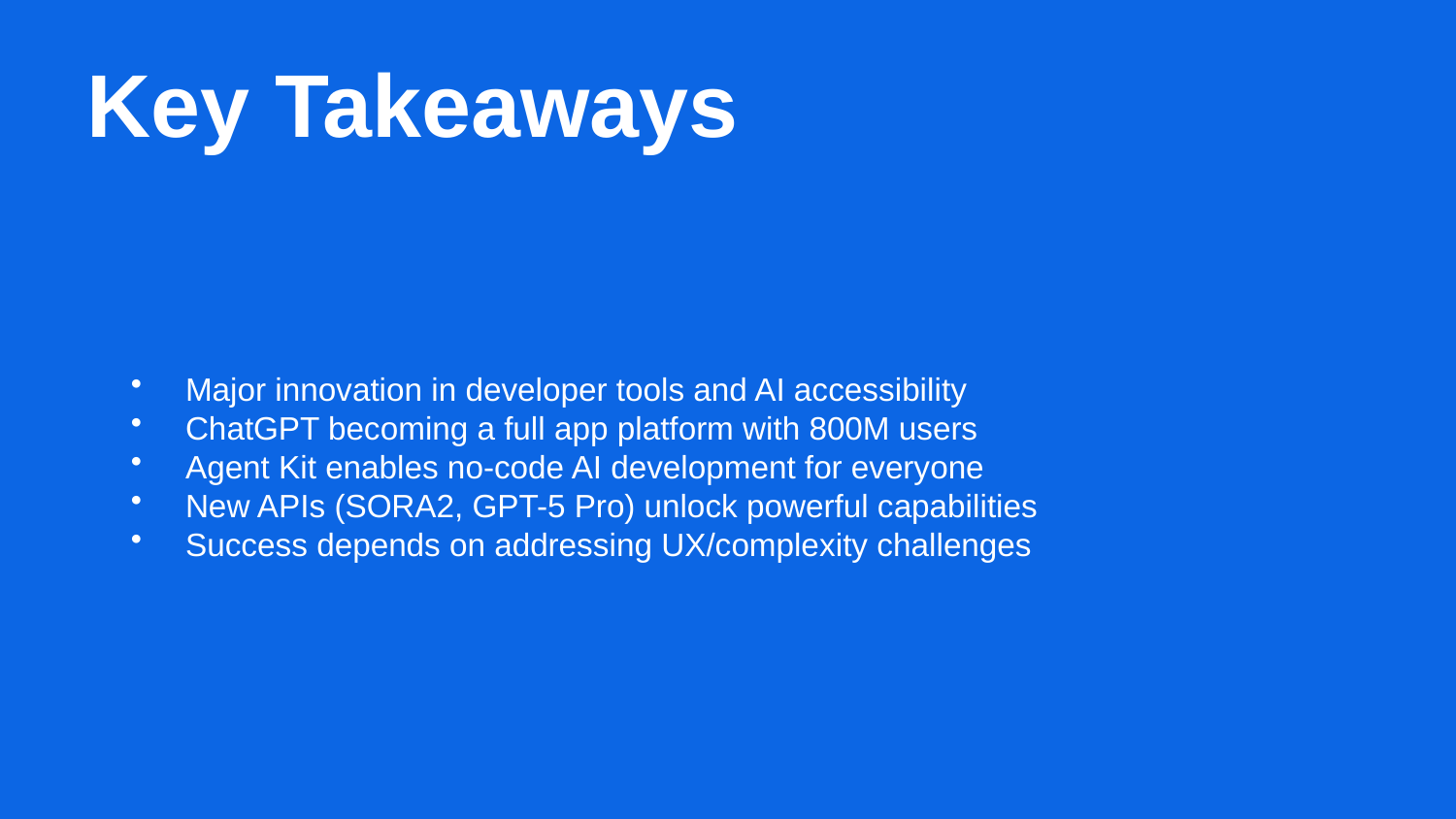

Key Takeaways
Major innovation in developer tools and AI accessibility
ChatGPT becoming a full app platform with 800M users
Agent Kit enables no-code AI development for everyone
New APIs (SORA2, GPT-5 Pro) unlock powerful capabilities
Success depends on addressing UX/complexity challenges